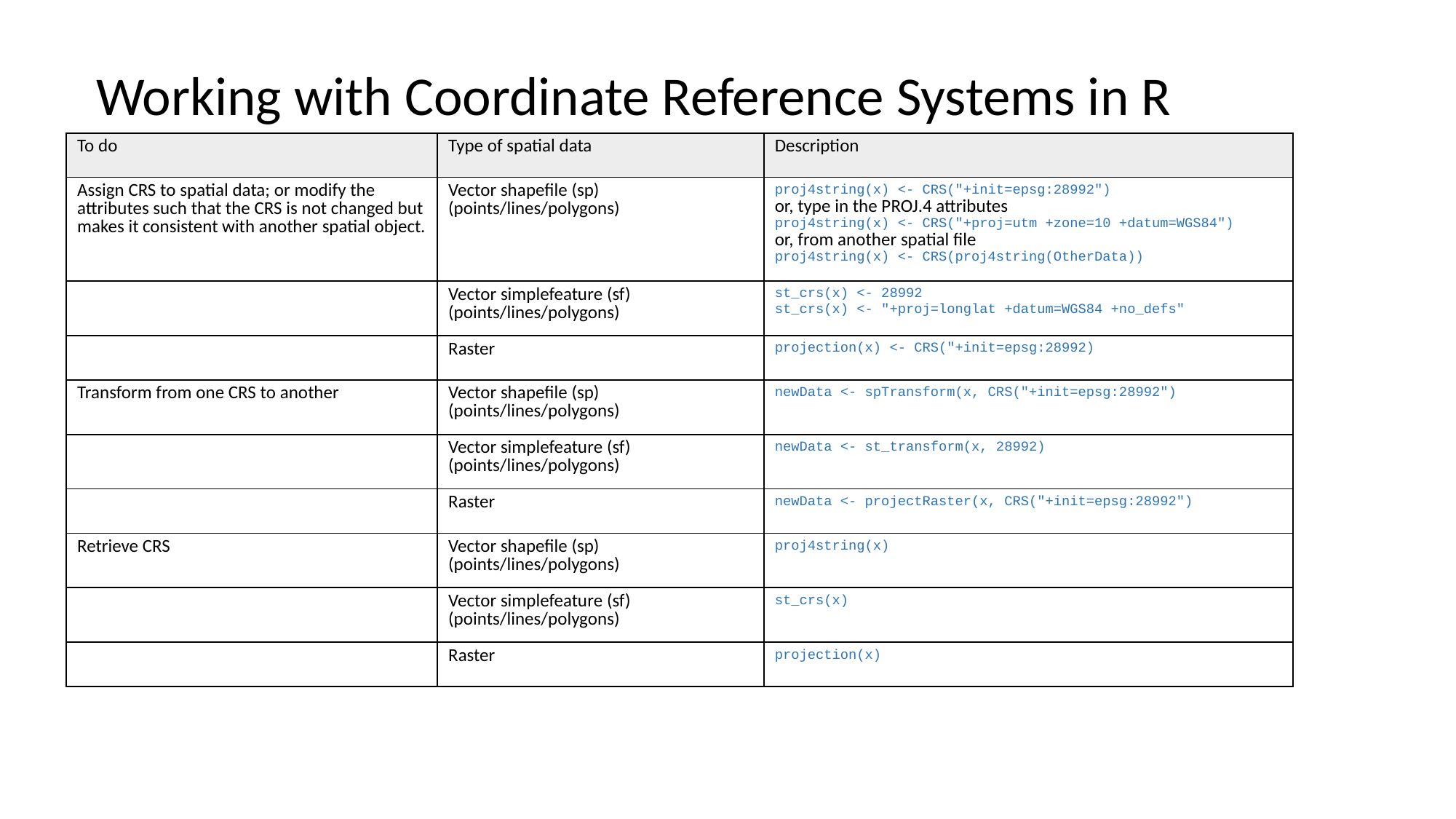

Working with Coordinate Reference Systems in R
| To do | Type of spatial data | Description |
| --- | --- | --- |
| Assign CRS to spatial data; or modify the attributes such that the CRS is not changed but makes it consistent with another spatial object. | Vector shapefile (sp) (points/lines/polygons) | proj4string(x) <- CRS("+init=epsg:28992") or, type in the PROJ.4 attributes proj4string(x) <- CRS("+proj=utm +zone=10 +datum=WGS84") or, from another spatial file proj4string(x) <- CRS(proj4string(OtherData)) |
|  | Vector simplefeature (sf) (points/lines/polygons) | st\_crs(x) <- 28992 st\_crs(x) <- "+proj=longlat +datum=WGS84 +no\_defs" |
|  | Raster | projection(x) <- CRS("+init=epsg:28992) |
| Transform from one CRS to another | Vector shapefile (sp) (points/lines/polygons) | newData <- spTransform(x, CRS("+init=epsg:28992") |
|  | Vector simplefeature (sf) (points/lines/polygons) | newData <- st\_transform(x, 28992) |
|  | Raster | newData <- projectRaster(x, CRS("+init=epsg:28992") |
| Retrieve CRS | Vector shapefile (sp) (points/lines/polygons) | proj4string(x) |
|  | Vector simplefeature (sf) (points/lines/polygons) | st\_crs(x) |
|  | Raster | projection(x) |